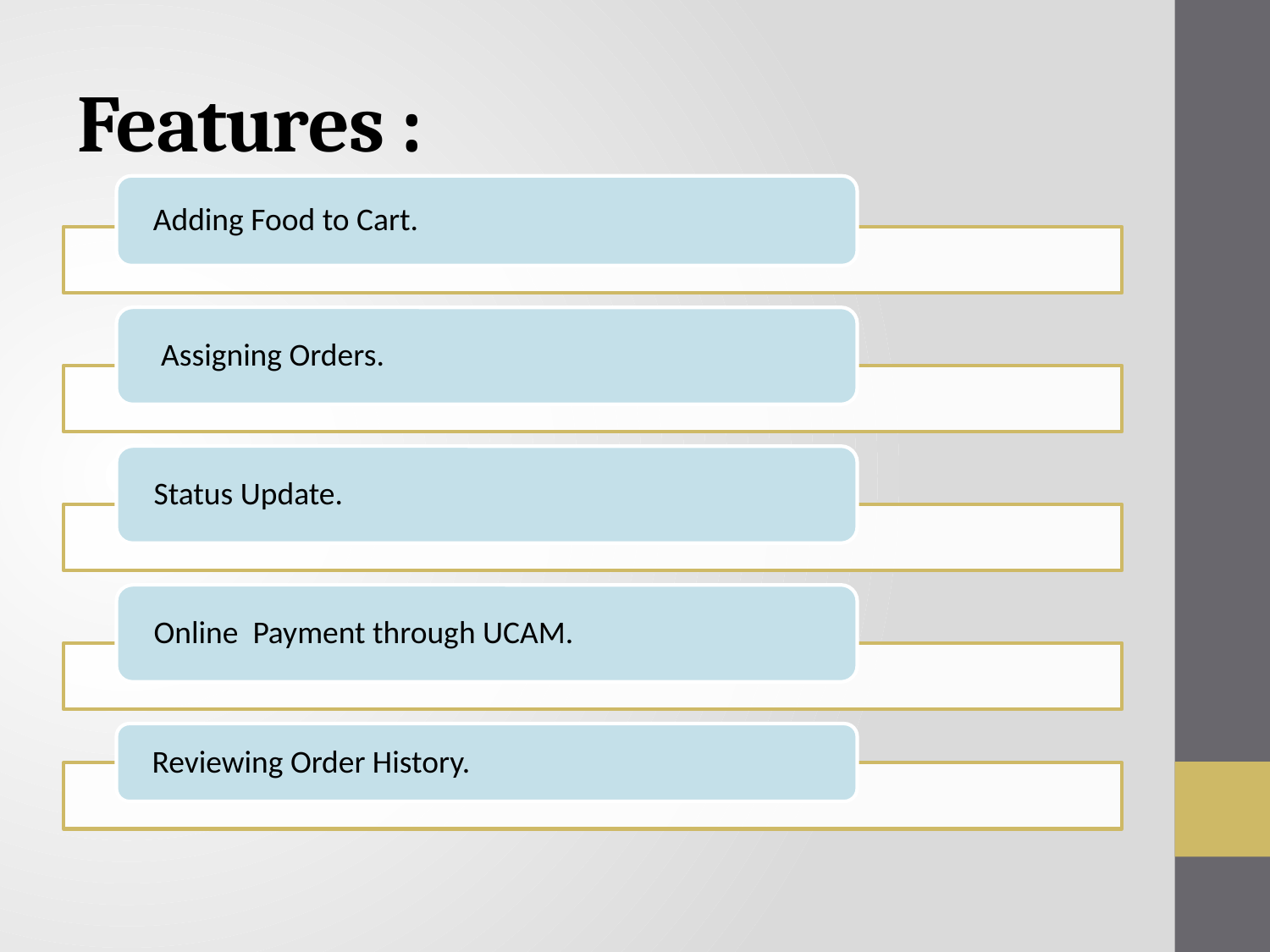

# Features :
Adding Food to Cart.
 Assigning Orders.
Status Update.
Online  Payment through UCAM.
Reviewing Order History.